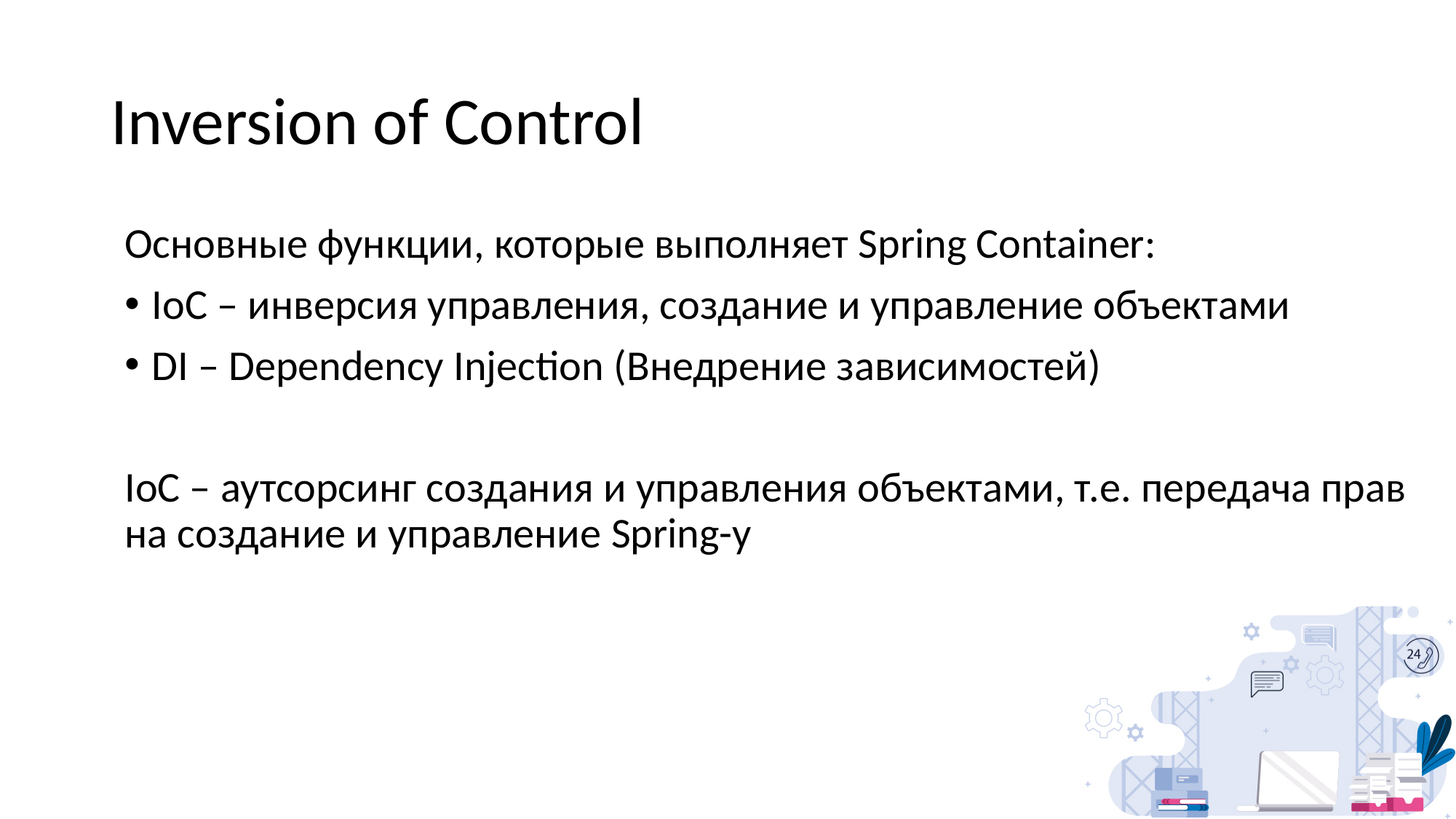

# Inversion of Control
Основные функции, которые выполняет Spring Container:
IoC – инверсия управления, создание и управление объектами
DI – Dependency Injection (Внедрение зависимостей)

IoC – аутсорсинг создания и управления объектами, т.е. передача прав на создание и управление Spring-у